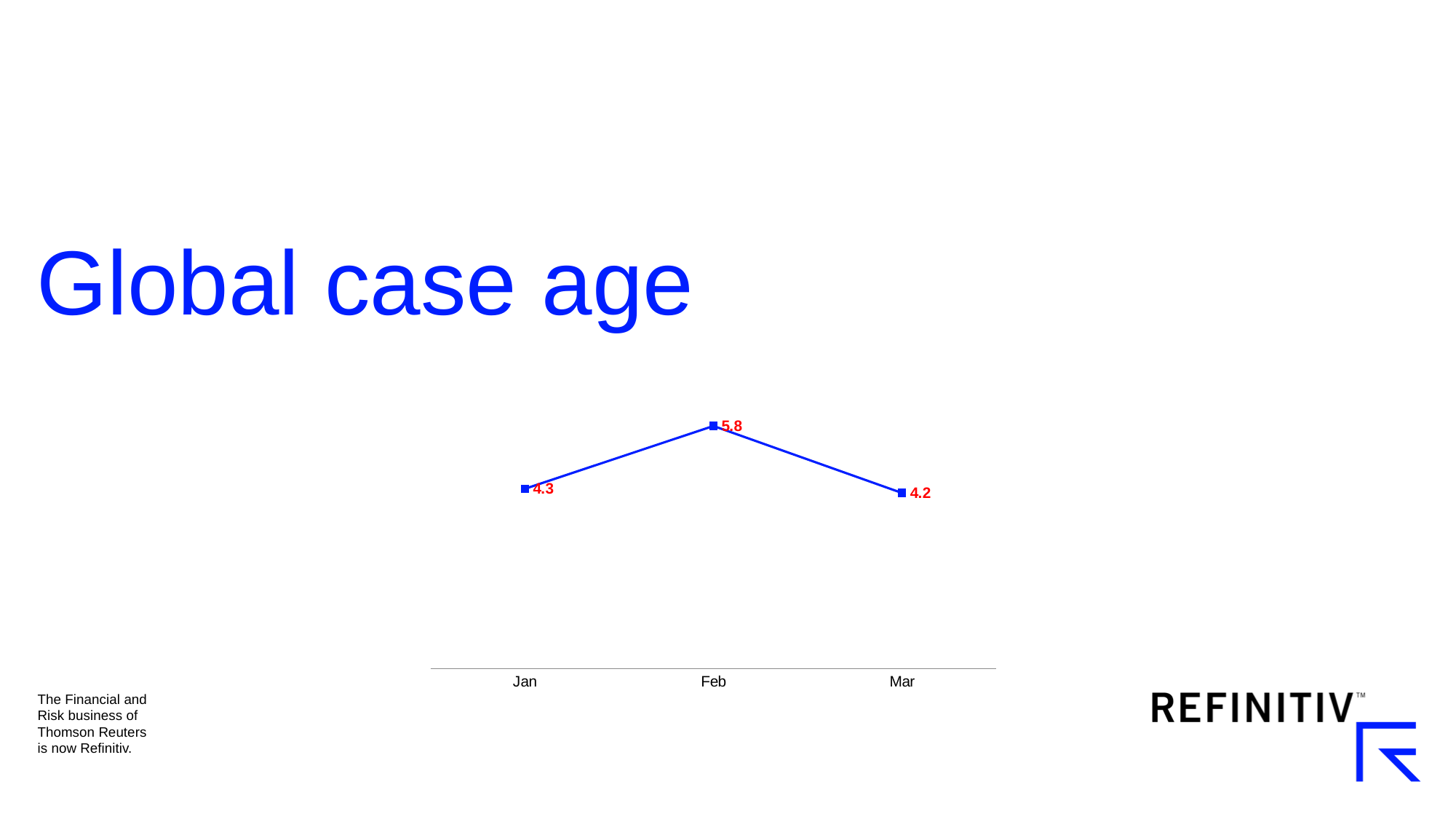

# Global case age

### Chart

| Category |  |
|---|---|
| Jan | 4.3 |
| Feb | 5.8 |
| Mar | 4.2 |